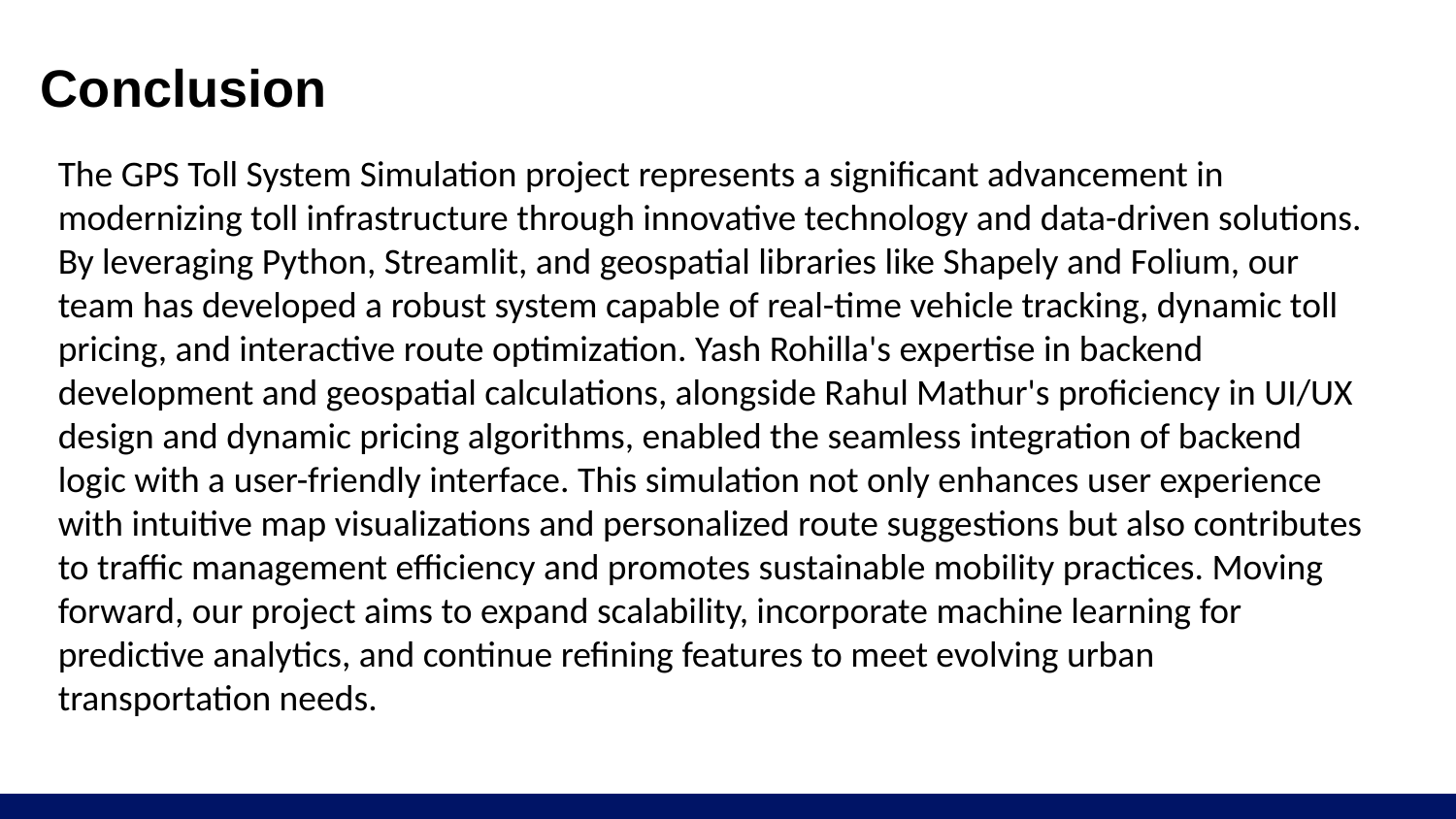

# Conclusion
The GPS Toll System Simulation project represents a significant advancement in modernizing toll infrastructure through innovative technology and data-driven solutions. By leveraging Python, Streamlit, and geospatial libraries like Shapely and Folium, our team has developed a robust system capable of real-time vehicle tracking, dynamic toll pricing, and interactive route optimization. Yash Rohilla's expertise in backend development and geospatial calculations, alongside Rahul Mathur's proficiency in UI/UX design and dynamic pricing algorithms, enabled the seamless integration of backend logic with a user-friendly interface. This simulation not only enhances user experience with intuitive map visualizations and personalized route suggestions but also contributes to traffic management efficiency and promotes sustainable mobility practices. Moving forward, our project aims to expand scalability, incorporate machine learning for predictive analytics, and continue refining features to meet evolving urban transportation needs.